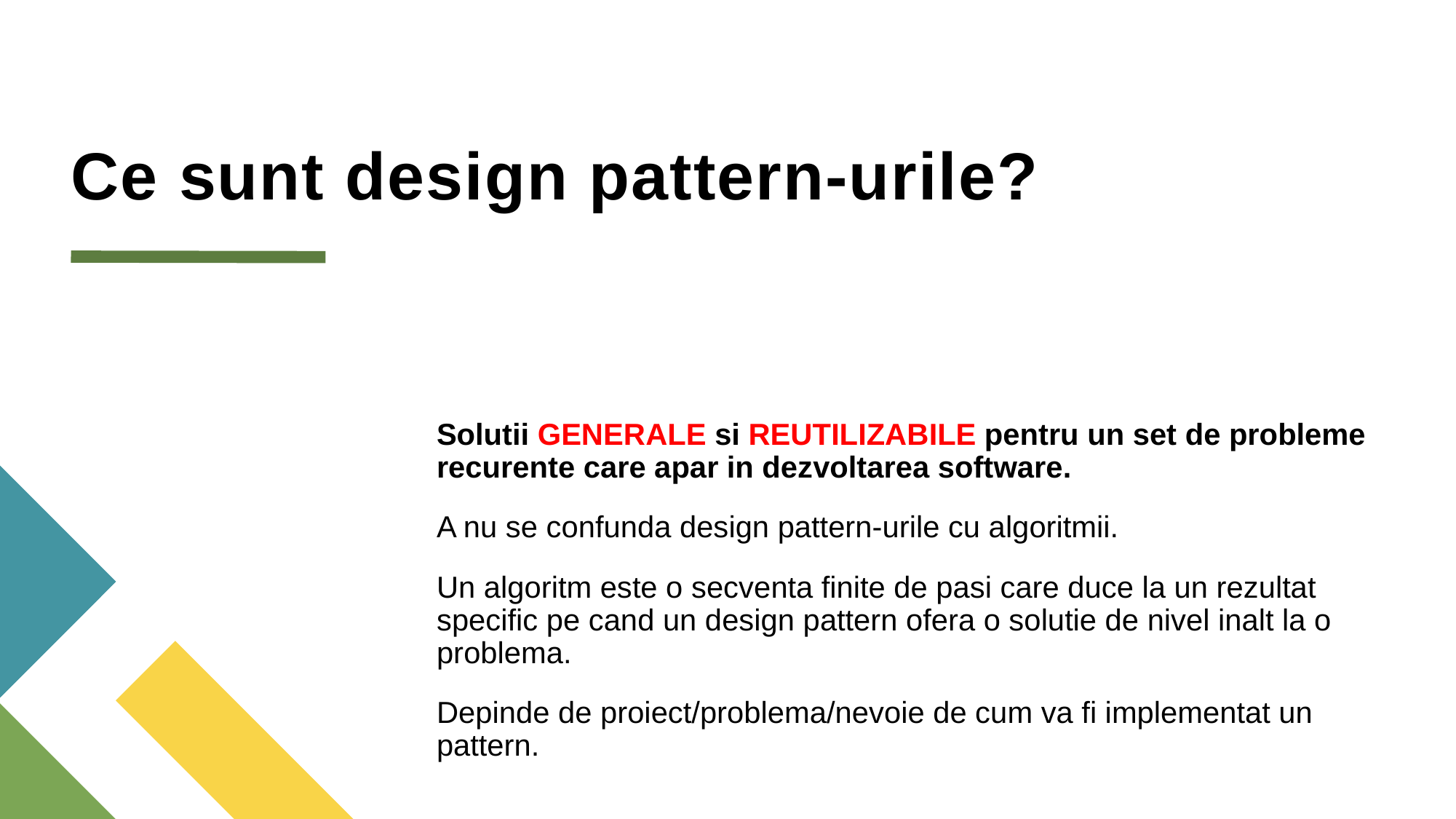

# Ce sunt design pattern-urile?
Solutii GENERALE si REUTILIZABILE pentru un set de probleme recurente care apar in dezvoltarea software.
A nu se confunda design pattern-urile cu algoritmii.
Un algoritm este o secventa finite de pasi care duce la un rezultat specific pe cand un design pattern ofera o solutie de nivel inalt la o problema.
Depinde de proiect/problema/nevoie de cum va fi implementat un pattern.